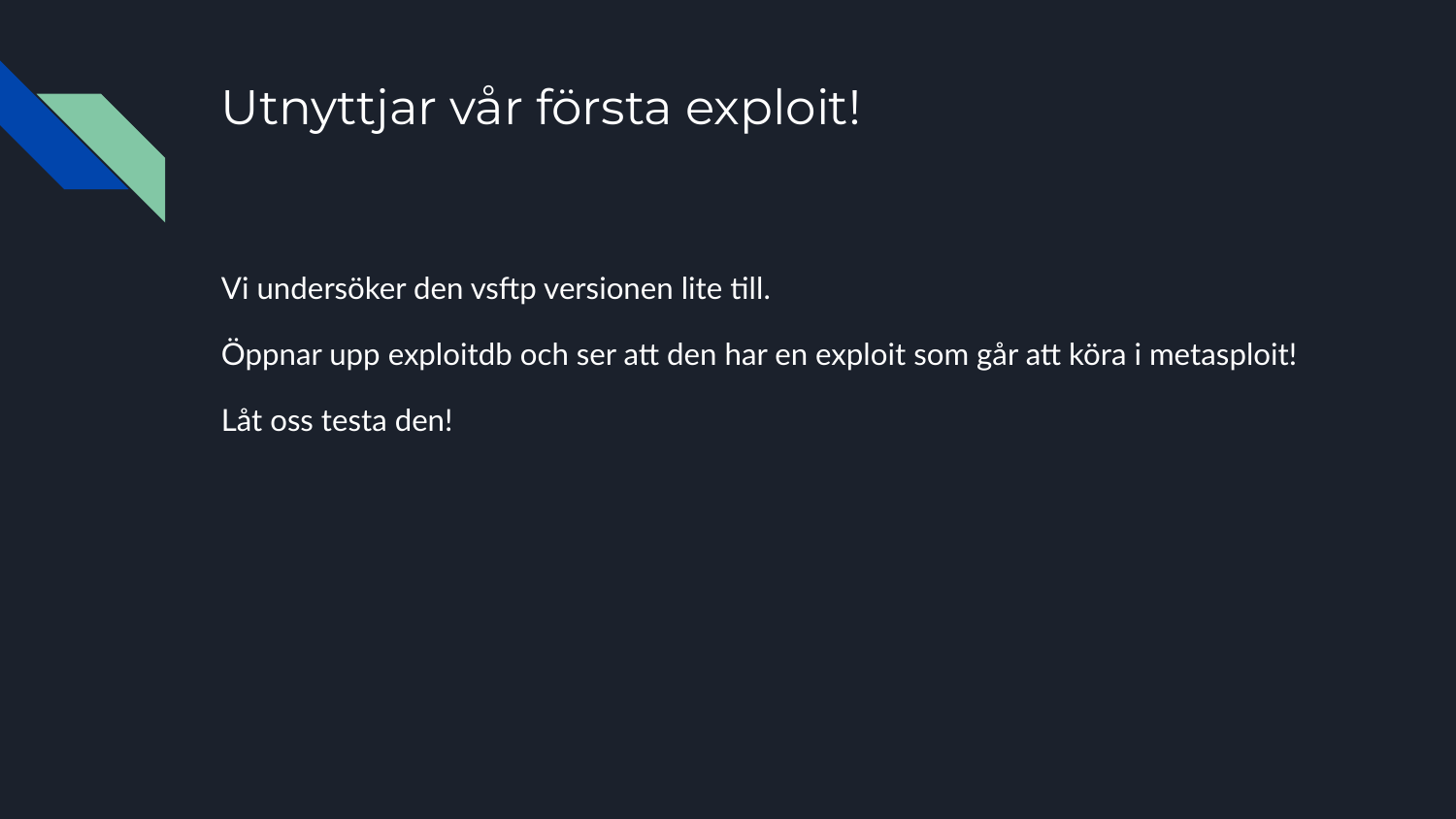

# Utnyttjar vår första exploit!
Vi undersöker den vsftp versionen lite till.
Öppnar upp exploitdb och ser att den har en exploit som går att köra i metasploit!
Låt oss testa den!